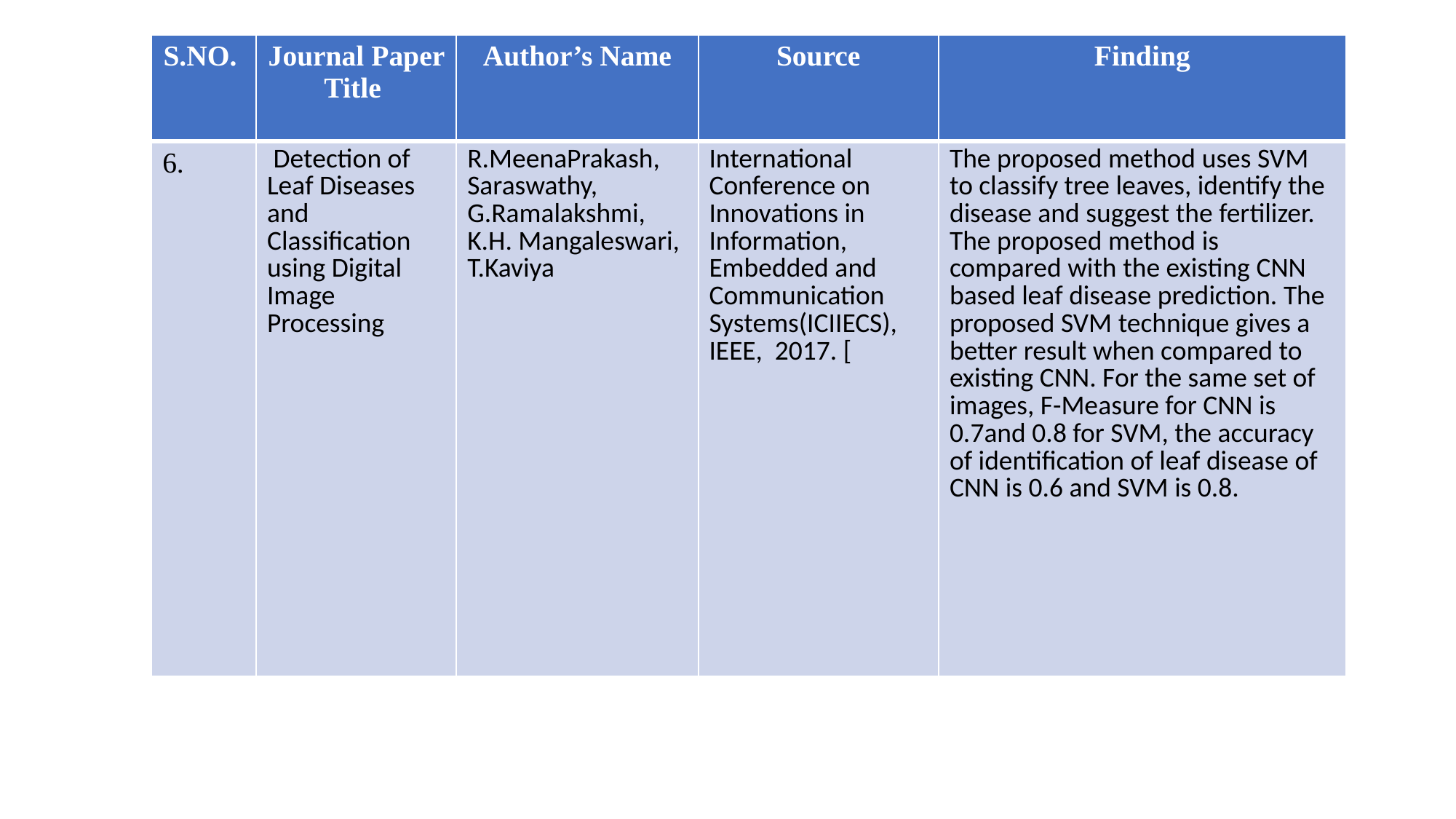

| S.NO. | Journal Paper Title | Author’s Name | Source | Finding |
| --- | --- | --- | --- | --- |
| 6. | Detection of Leaf Diseases and Classification using Digital Image Processing | R.MeenaPrakash, Saraswathy, G.Ramalakshmi, K.H. Mangaleswari, T.Kaviya | International Conference on Innovations in Information, Embedded and Communication Systems(ICIIECS), IEEE, 2017. [ | The proposed method uses SVM to classify tree leaves, identify the disease and suggest the fertilizer. The proposed method is compared with the existing CNN based leaf disease prediction. The proposed SVM technique gives a better result when compared to existing CNN. For the same set of images, F-Measure for CNN is 0.7and 0.8 for SVM, the accuracy of identification of leaf disease of CNN is 0.6 and SVM is 0.8. |